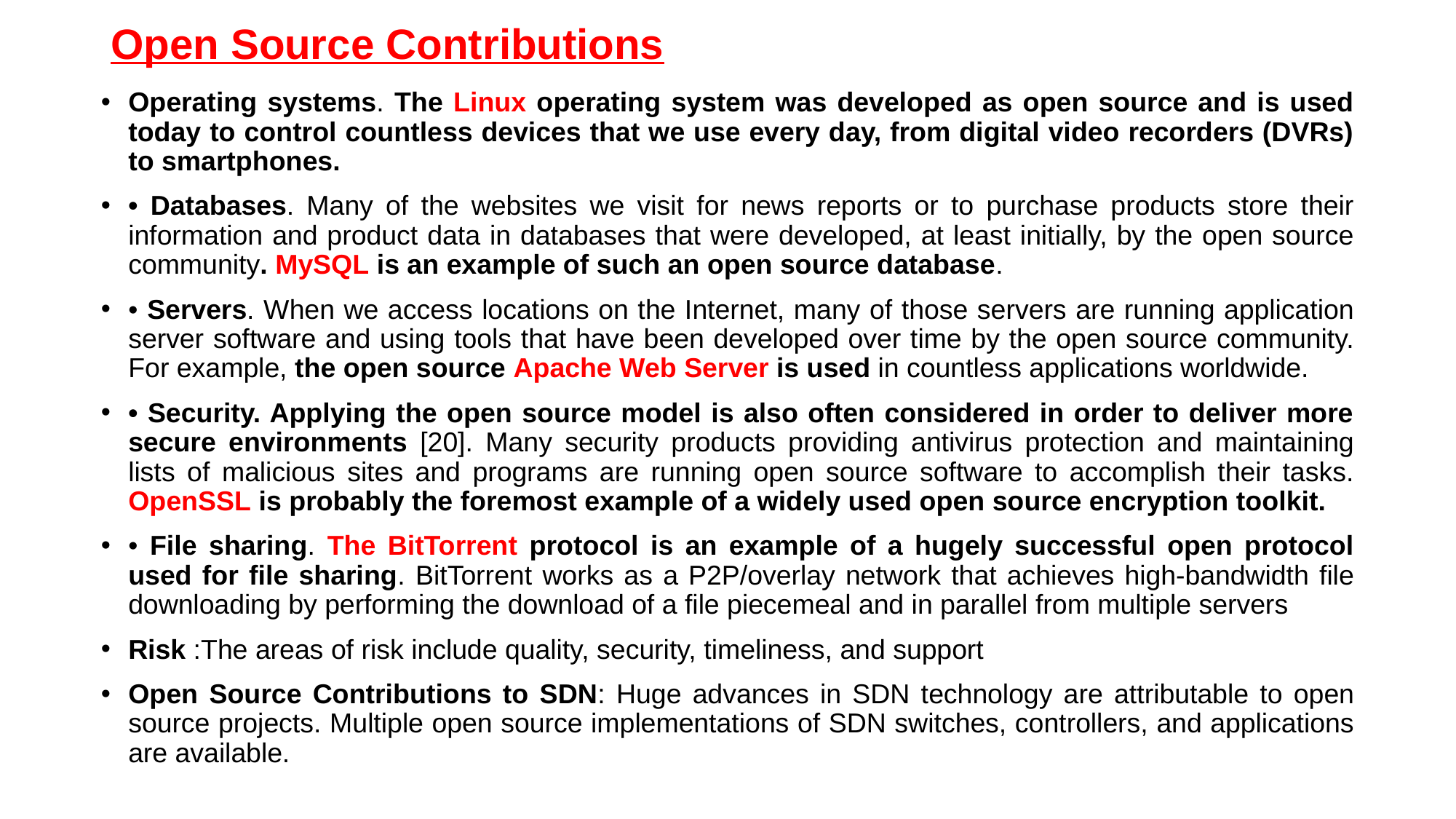

# Open Source Contributions
Operating systems. The Linux operating system was developed as open source and is used today to control countless devices that we use every day, from digital video recorders (DVRs) to smartphones.
• Databases. Many of the websites we visit for news reports or to purchase products store their information and product data in databases that were developed, at least initially, by the open source community. MySQL is an example of such an open source database.
• Servers. When we access locations on the Internet, many of those servers are running application server software and using tools that have been developed over time by the open source community. For example, the open source Apache Web Server is used in countless applications worldwide.
• Security. Applying the open source model is also often considered in order to deliver more secure environments [20]. Many security products providing antivirus protection and maintaining lists of malicious sites and programs are running open source software to accomplish their tasks. OpenSSL is probably the foremost example of a widely used open source encryption toolkit.
• File sharing. The BitTorrent protocol is an example of a hugely successful open protocol used for file sharing. BitTorrent works as a P2P/overlay network that achieves high-bandwidth file downloading by performing the download of a file piecemeal and in parallel from multiple servers
Risk :The areas of risk include quality, security, timeliness, and support
Open Source Contributions to SDN: Huge advances in SDN technology are attributable to open source projects. Multiple open source implementations of SDN switches, controllers, and applications are available.